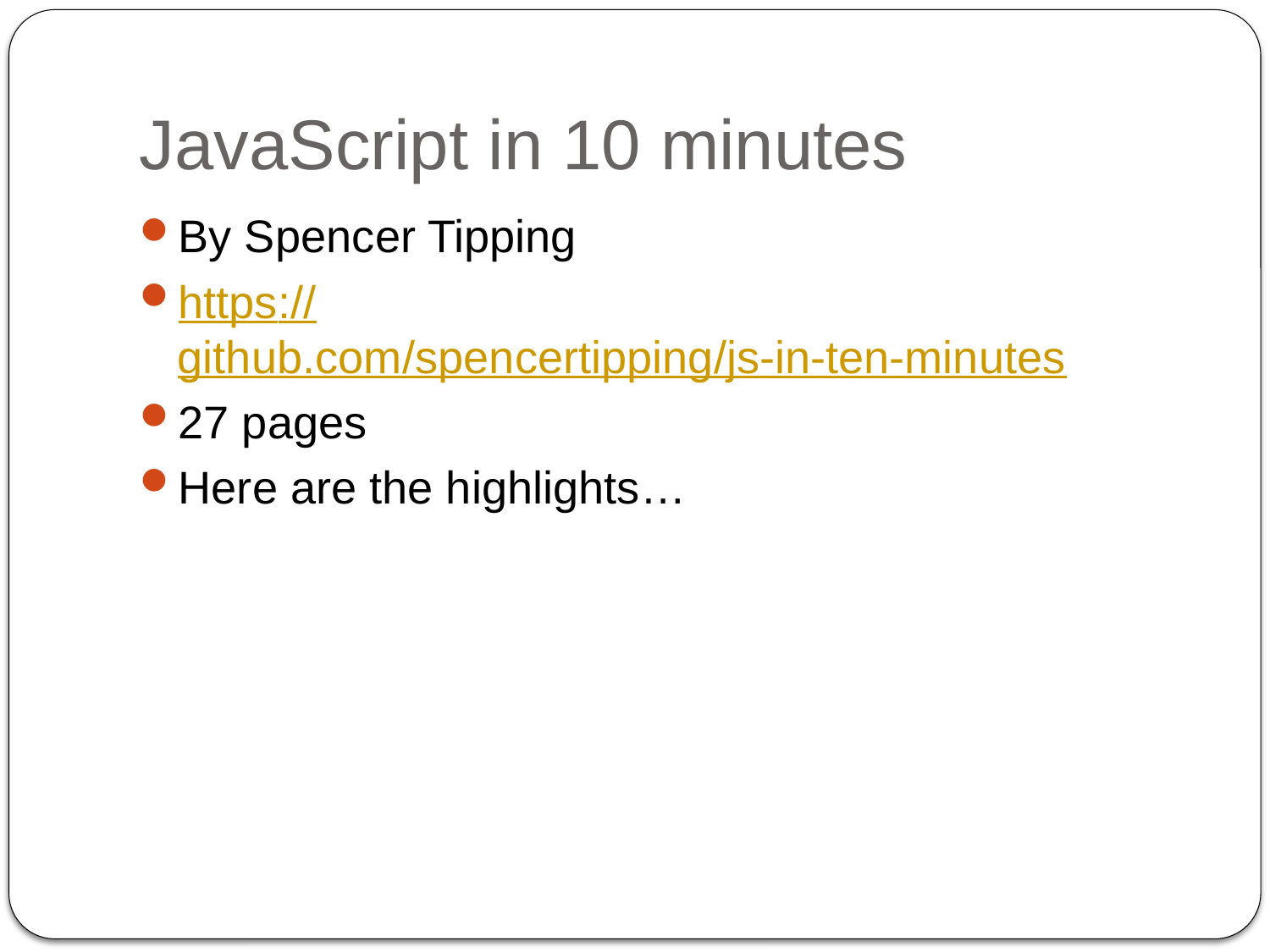

# JavaScript in 10 minutes
By Spencer Tipping
https://github.com/spencertipping/js-in-ten-minutes
27 pages
Here are the highlights…